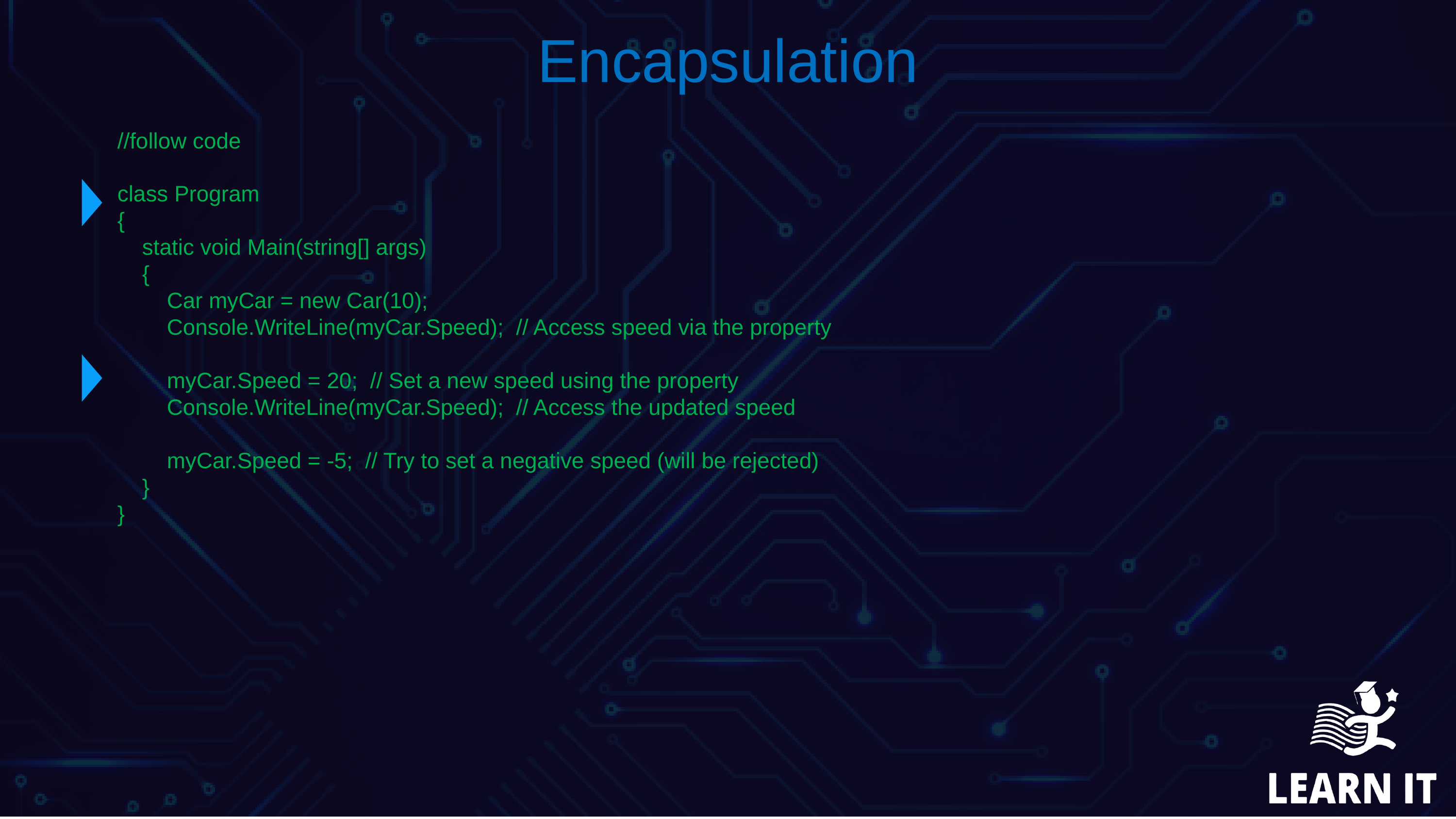

Encapsulation

//follow code

class Program
{
    static void Main(string[] args)
    {
        Car myCar = new Car(10);
        Console.WriteLine(myCar.Speed);  // Access speed via the property

        myCar.Speed = 20;  // Set a new speed using the property
        Console.WriteLine(myCar.Speed);  // Access the updated speed

        myCar.Speed = -5;  // Try to set a negative speed (will be rejected)
    }
}